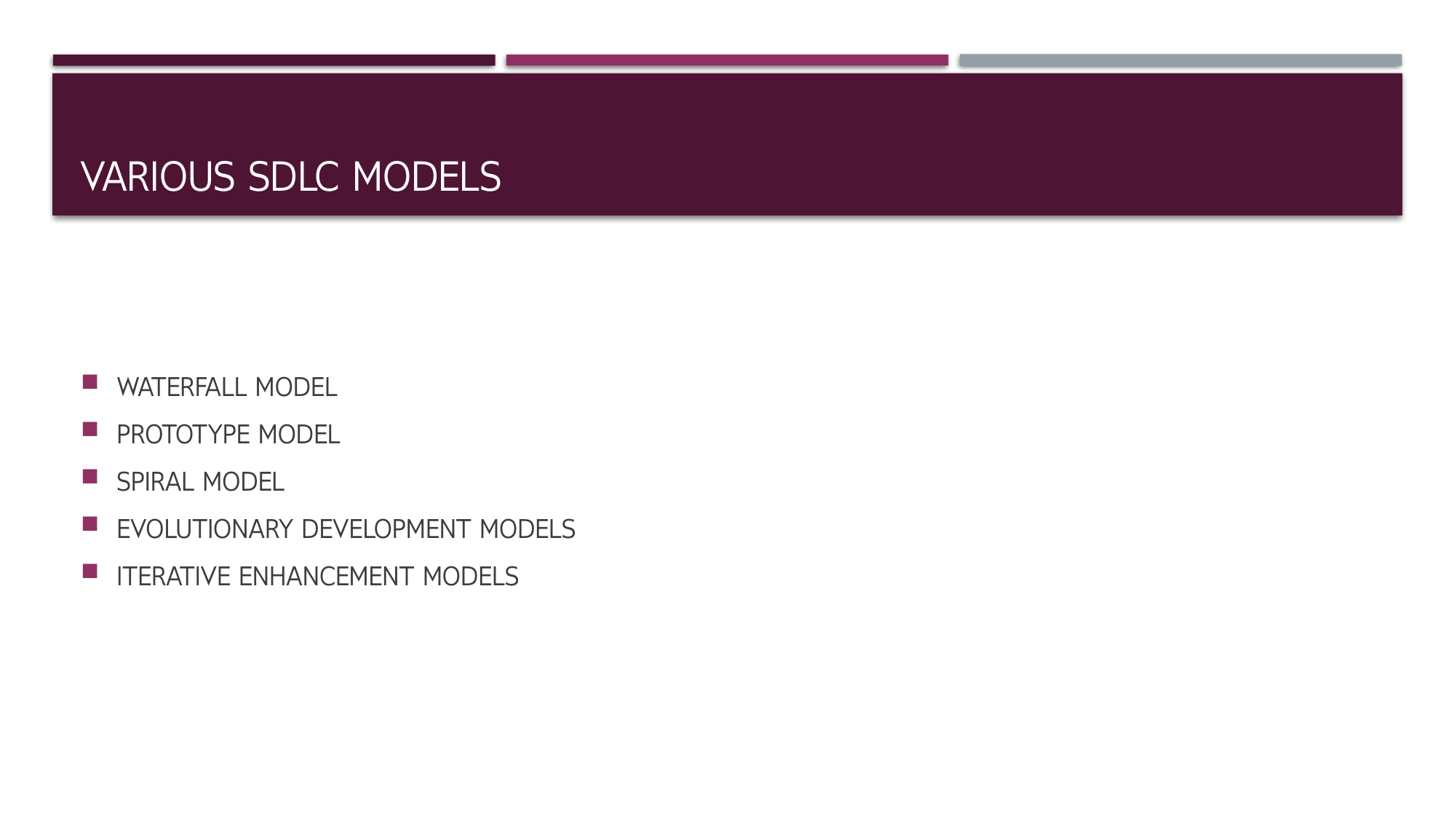

# Various sdlc models
WATERFALL MODEL
PROTOTYPE MODEL
SPIRAL MODEL
EVOLUTIONARY DEVELOPMENT MODELS
ITERATIVE ENHANCEMENT MODELS